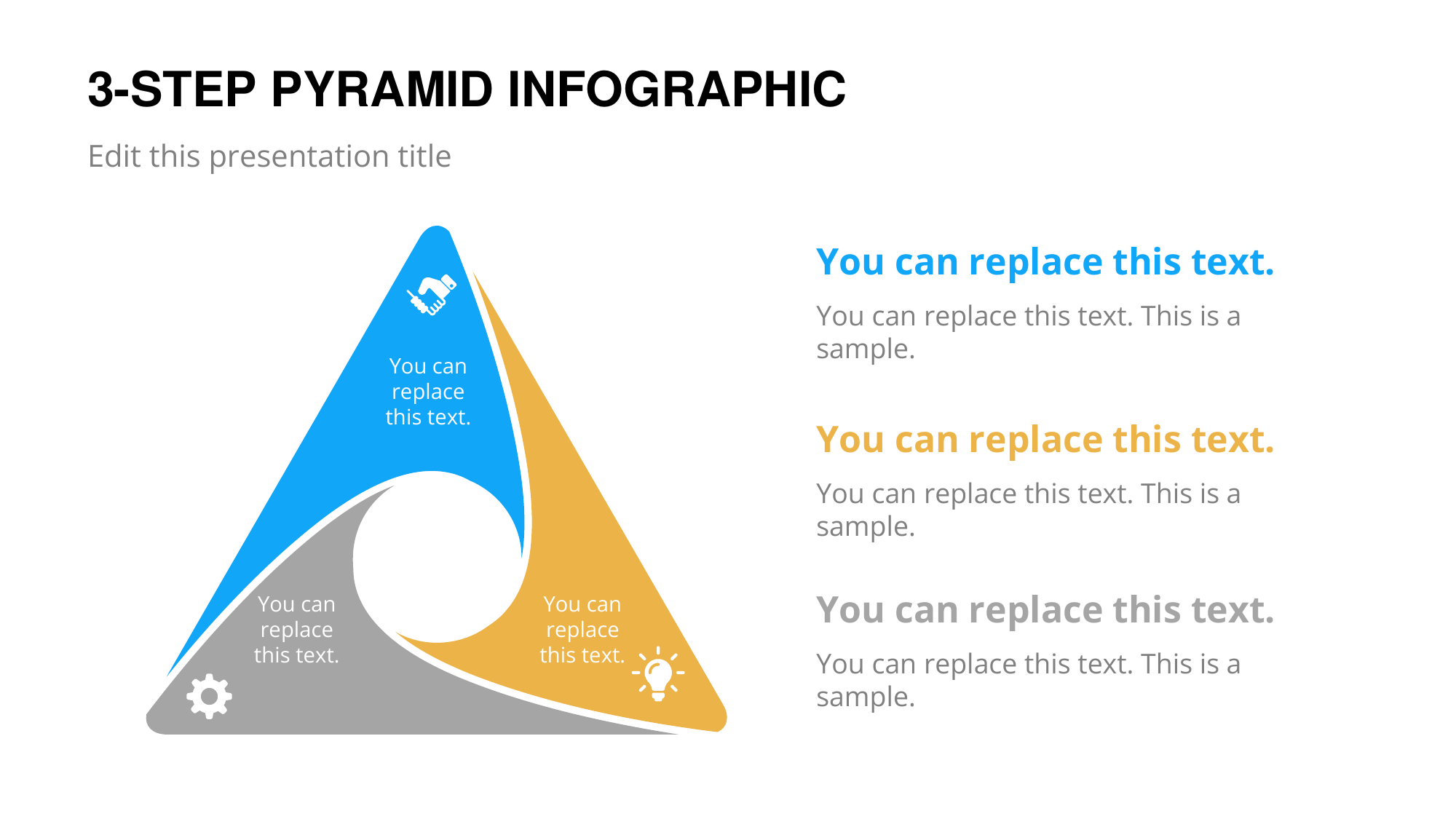

# 3-STEP PYRAMID INFOGRAPHIC
Edit this presentation title

You can replace this text.
You can replace this text.
You can replace this text.

You can replace this text.
You can replace this text. This is a sample.
You can replace this text.
You can replace this text. This is a sample.
You can replace this text.
You can replace this text. This is a sample.